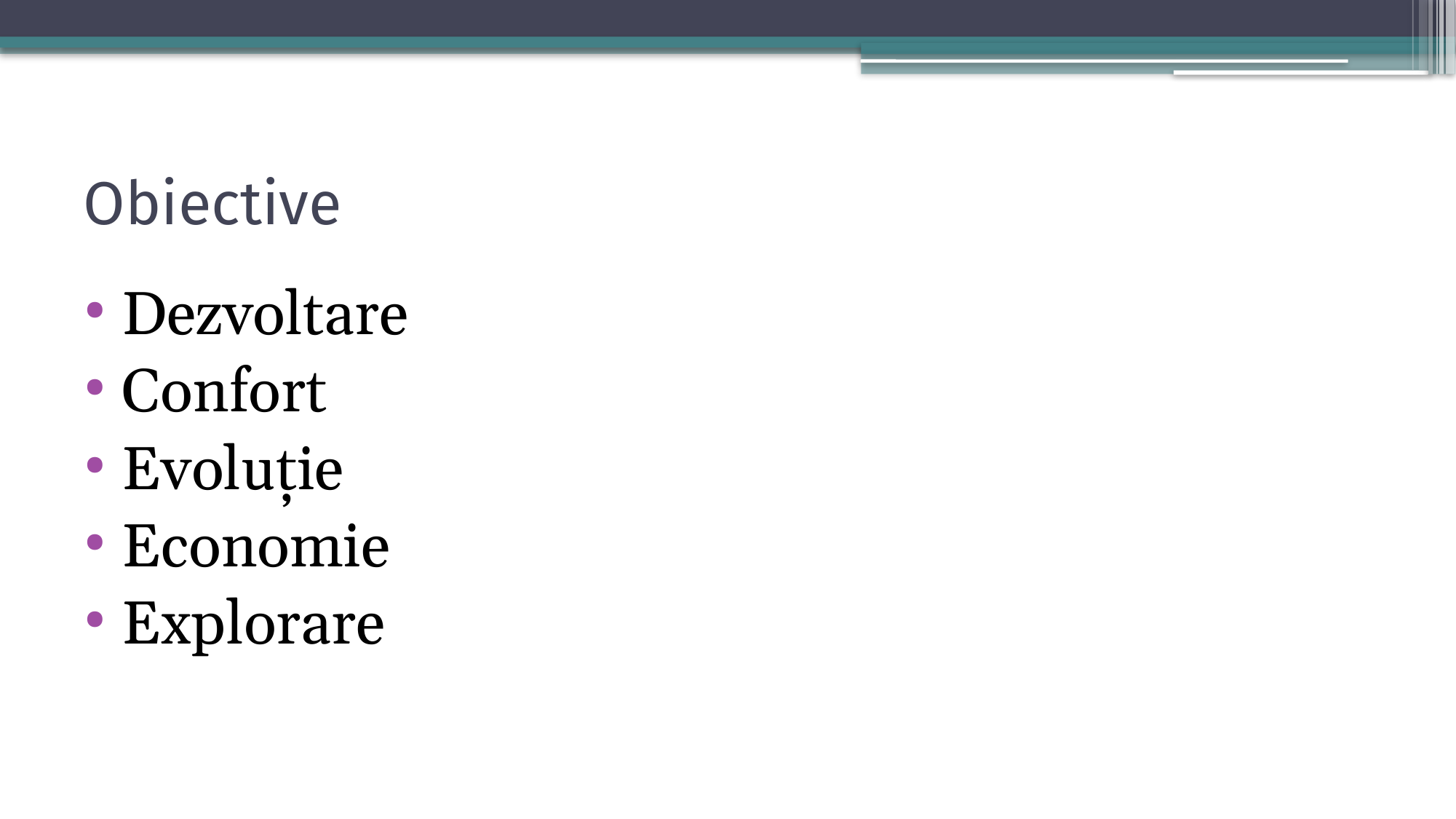

# Obiective
 Dezvoltare
 Confort
 Evoluție
 Economie
 Explorare